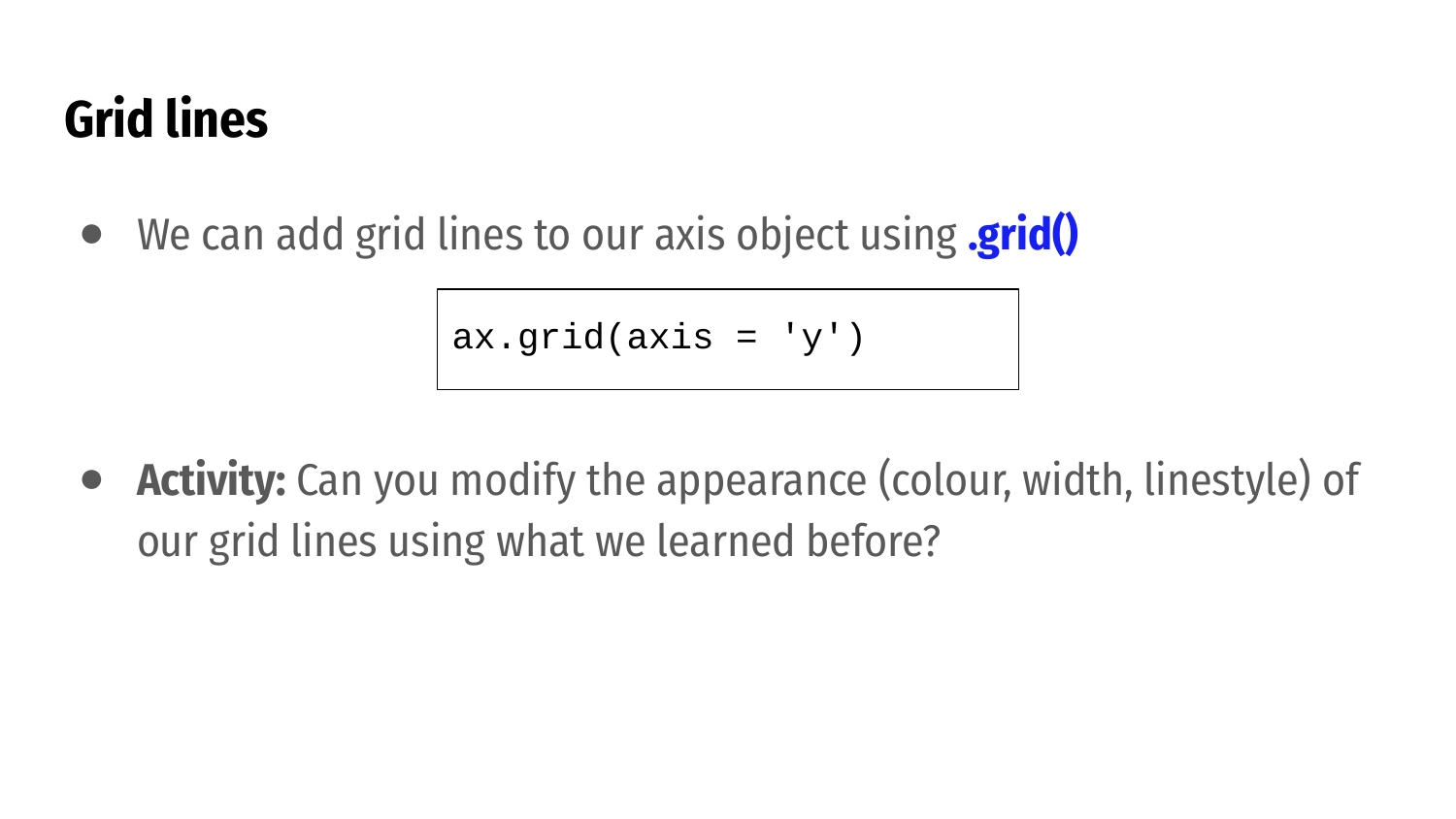

# Grid lines
We can add grid lines to our axis object using .grid()

Activity: Can you modify the appearance (colour, width, linestyle) of our grid lines using what we learned before?

ax.grid(axis = 'y')